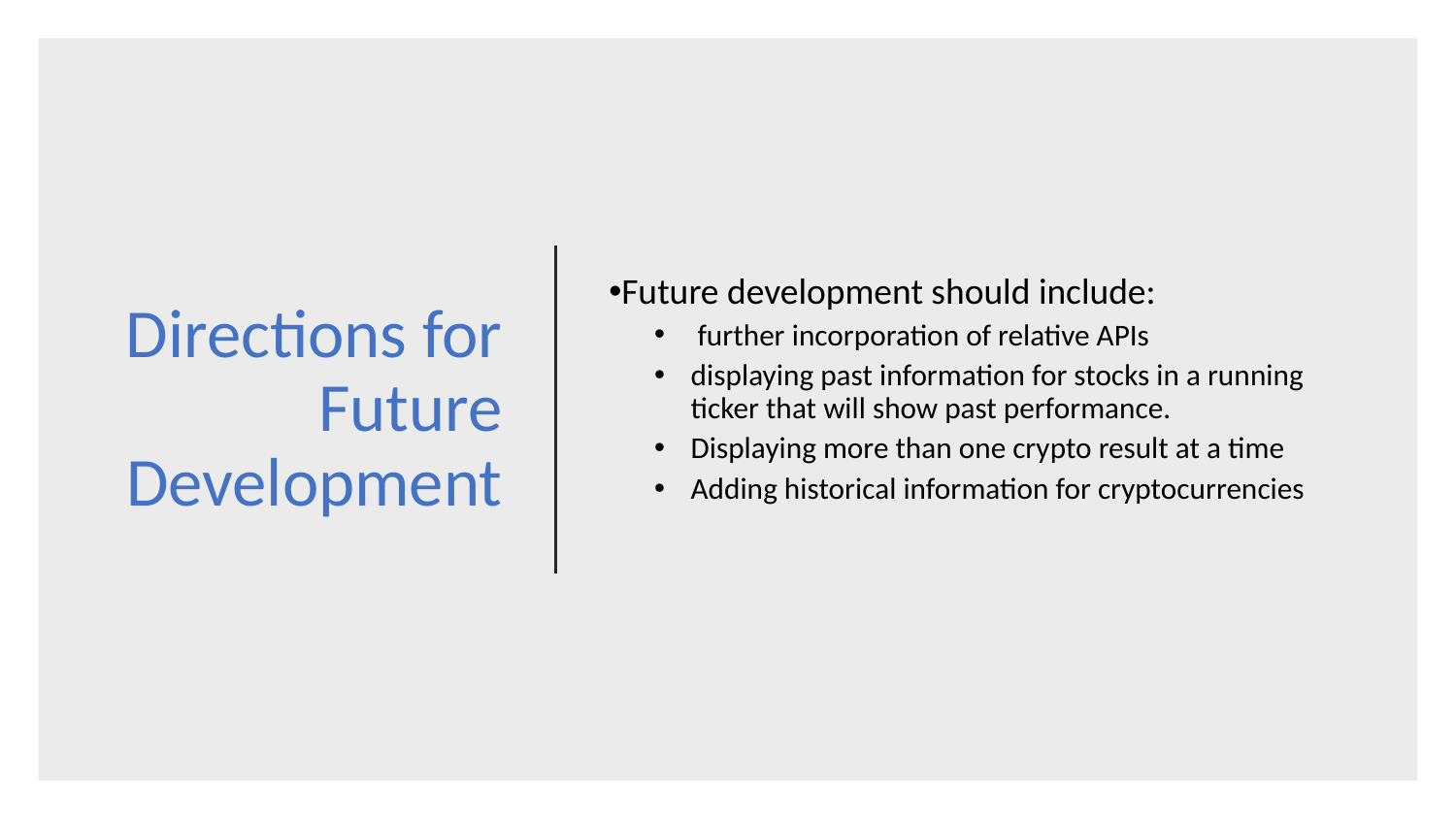

# Directions for Future Development
Future development should include:
 further incorporation of relative APIs
displaying past information for stocks in a running ticker that will show past performance.
Displaying more than one crypto result at a time
Adding historical information for cryptocurrencies